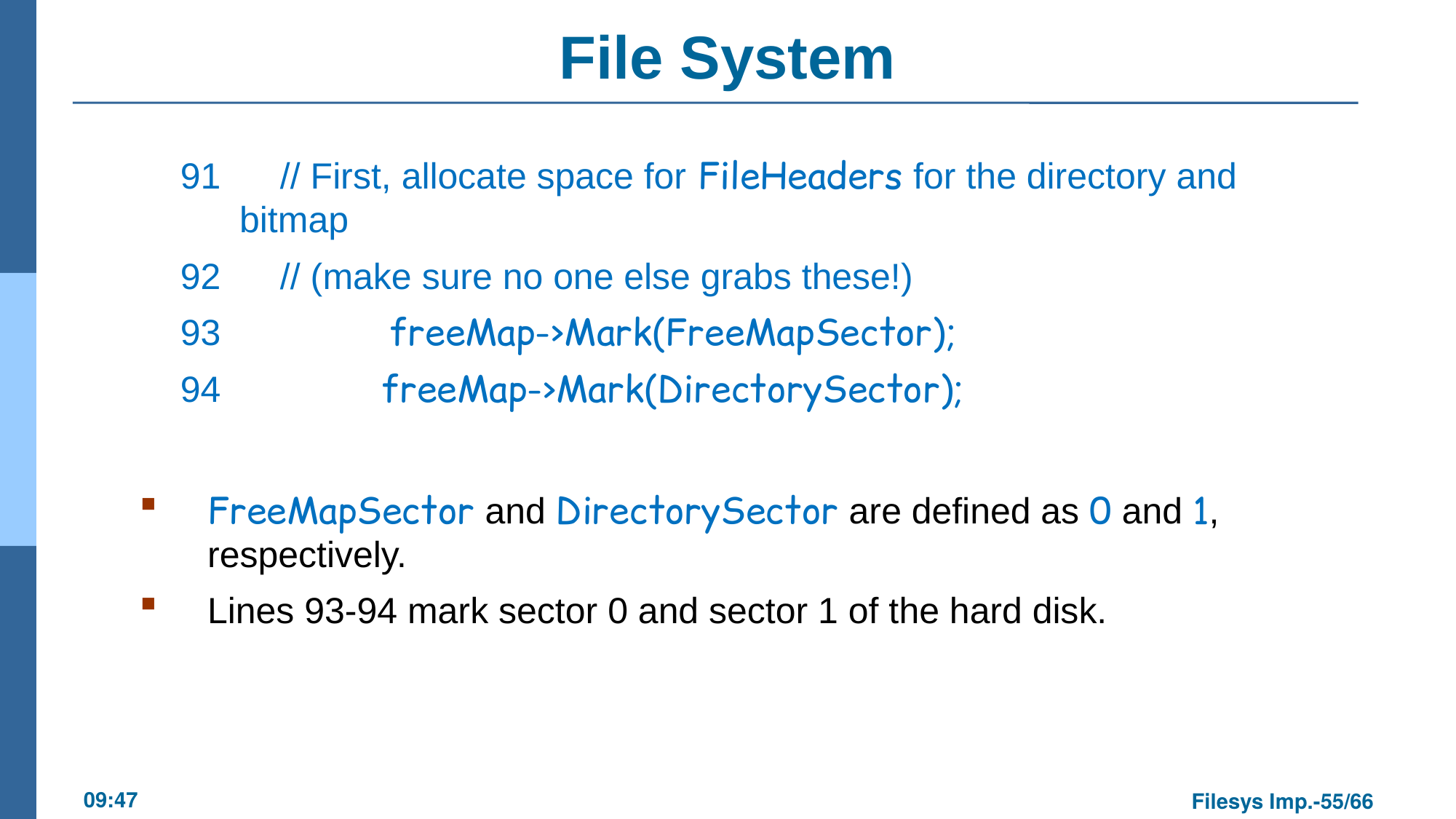

# File System
91 	    // First, allocate space for FileHeaders for the directory and bitmap
92 	    // (make sure no one else grabs these!)
93 		    freeMap->Mark(FreeMapSector);
94 		   freeMap->Mark(DirectorySector);

FreeMapSector and DirectorySector are defined as 0 and 1, respectively.
Lines 93-94 mark sector 0 and sector 1 of the hard disk.